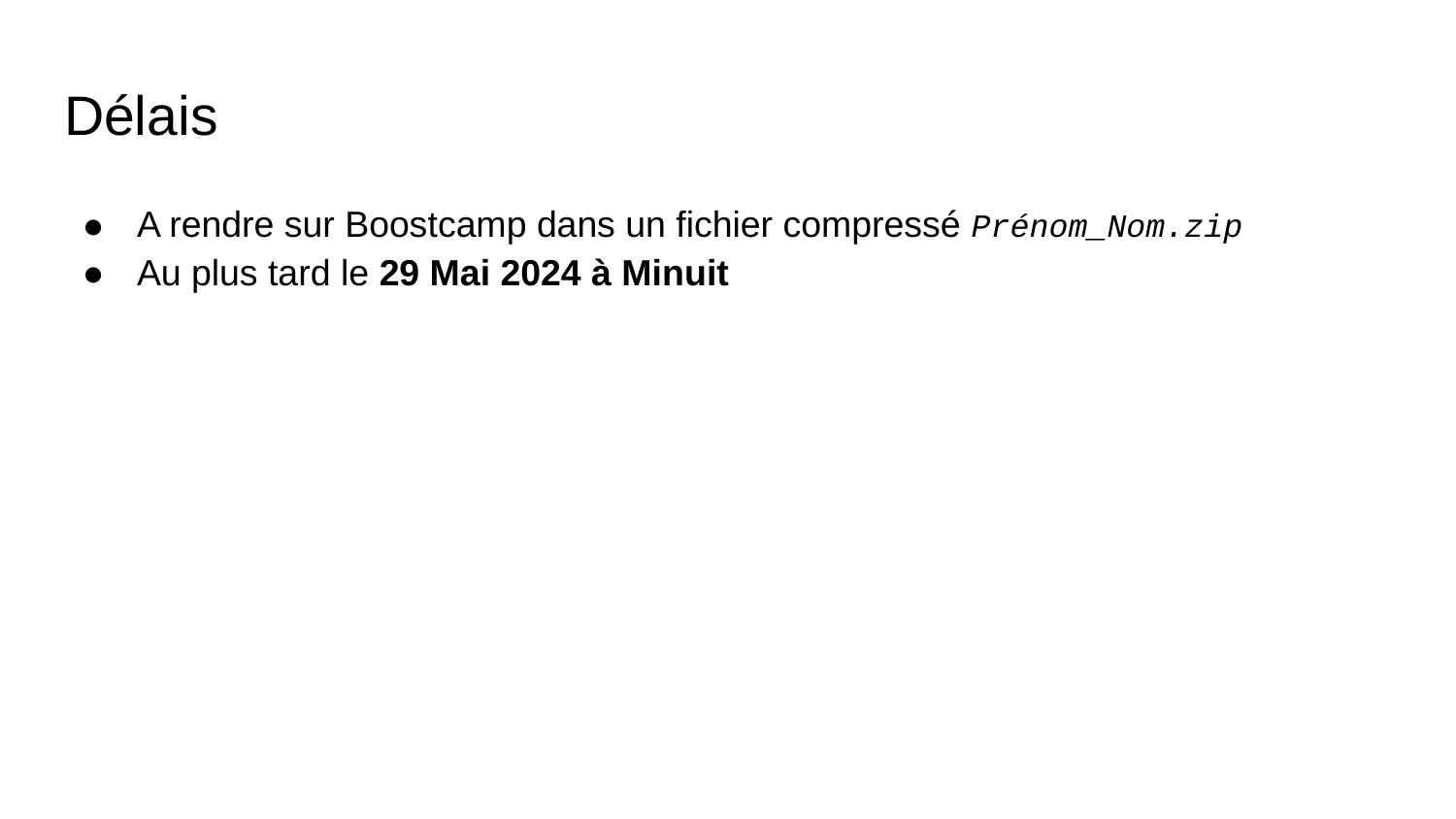

# Délais
A rendre sur Boostcamp dans un fichier compressé Prénom_Nom.zip
Au plus tard le 29 Mai 2024 à Minuit